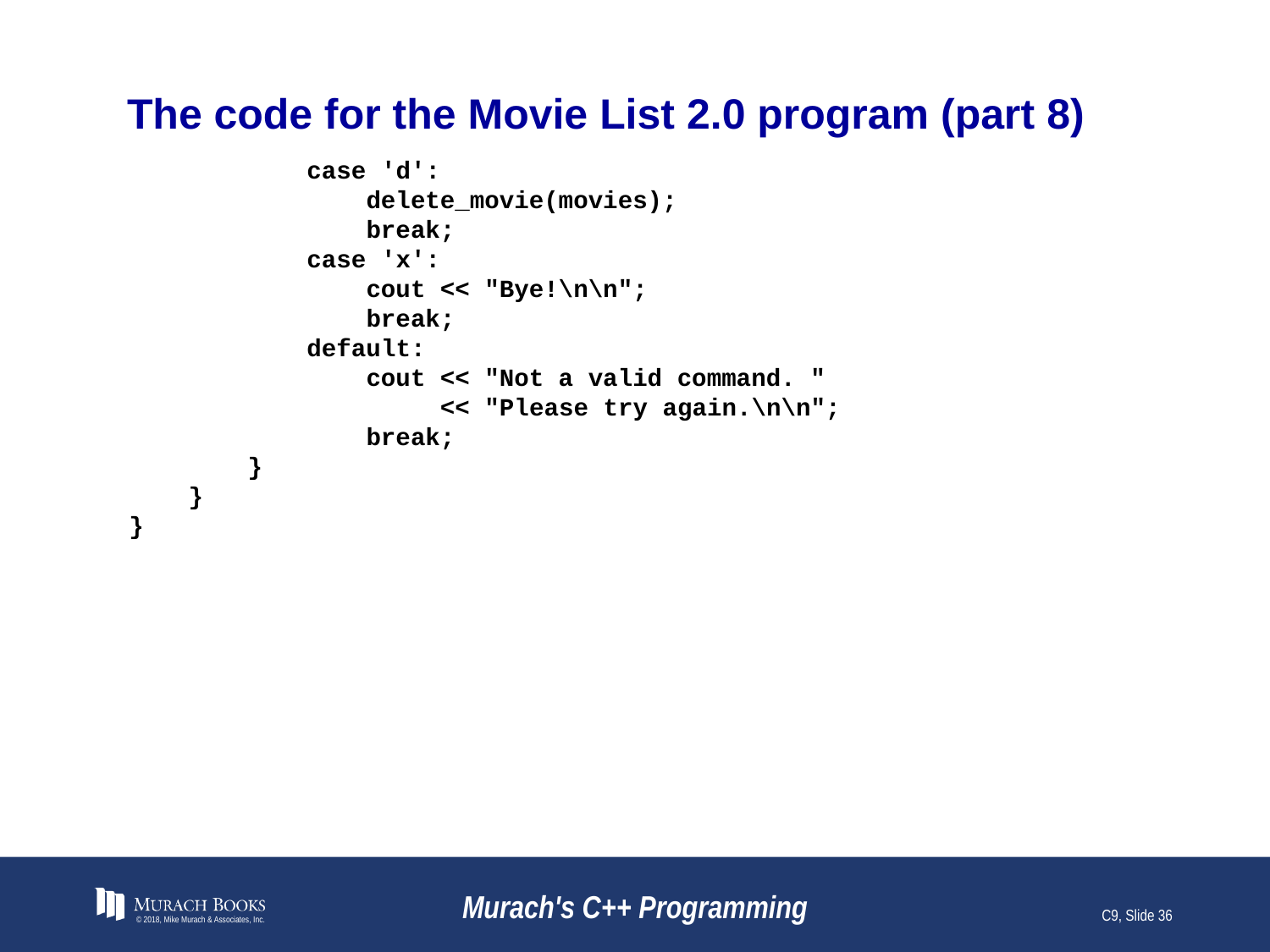

# The code for the Movie List 2.0 program (part 8)
            case 'd':
                delete_movie(movies);
                break;
            case 'x':
                cout << "Bye!\n\n";
                break;
            default:
                cout << "Not a valid command. "
                     << "Please try again.\n\n";
                break;
        }
    }
}
© 2018, Mike Murach & Associates, Inc.
Murach's C++ Programming

C9, Slide 36